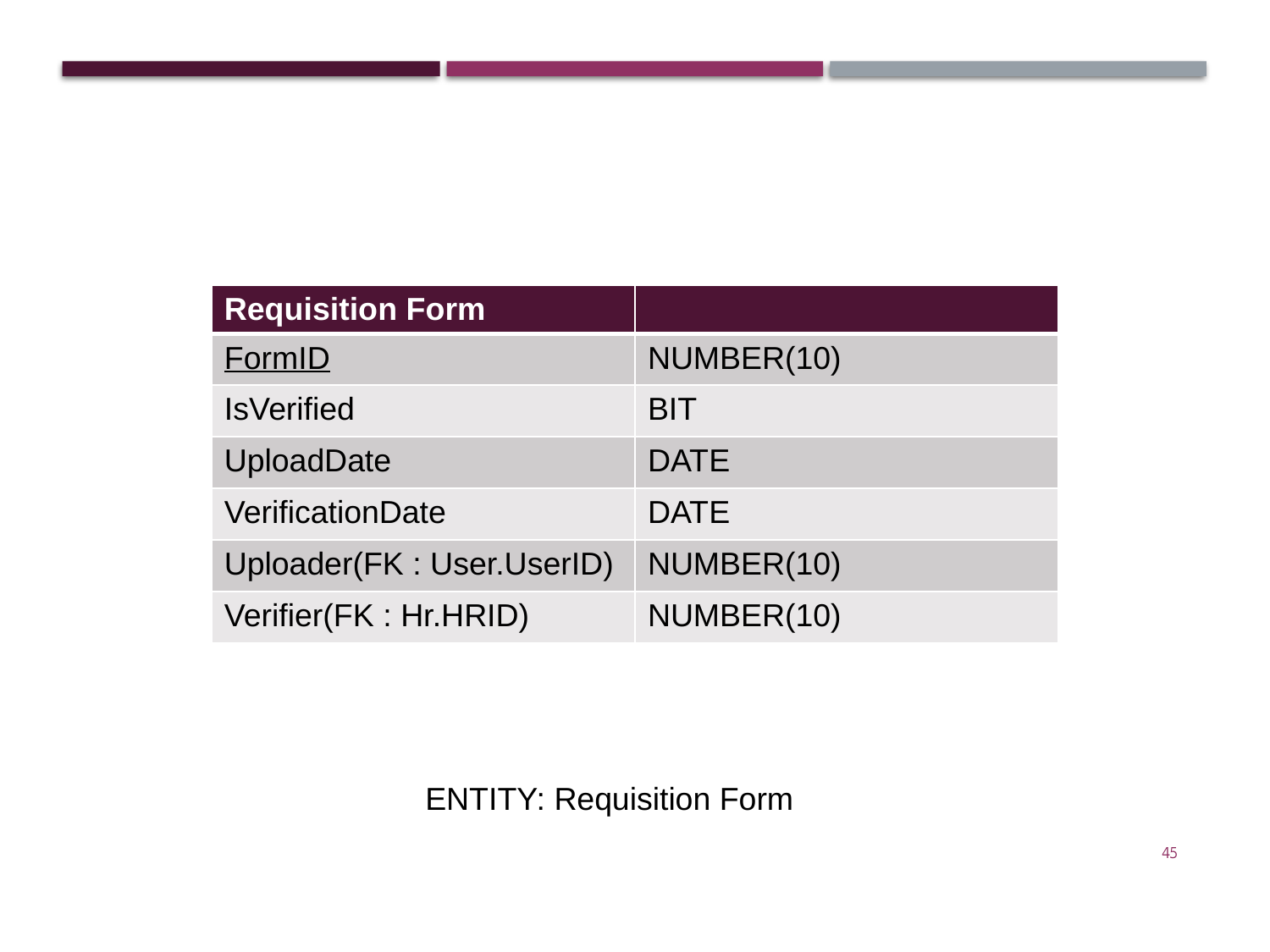

| Requisition Form |  |
| --- | --- |
| FormID | NUMBER(10) |
| IsVerified | BIT |
| UploadDate | DATE |
| VerificationDate | DATE |
| Uploader(FK : User.UserID) | NUMBER(10) |
| Verifier(FK : Hr.HRID) | NUMBER(10) |
ENTITY: Requisition Form
45